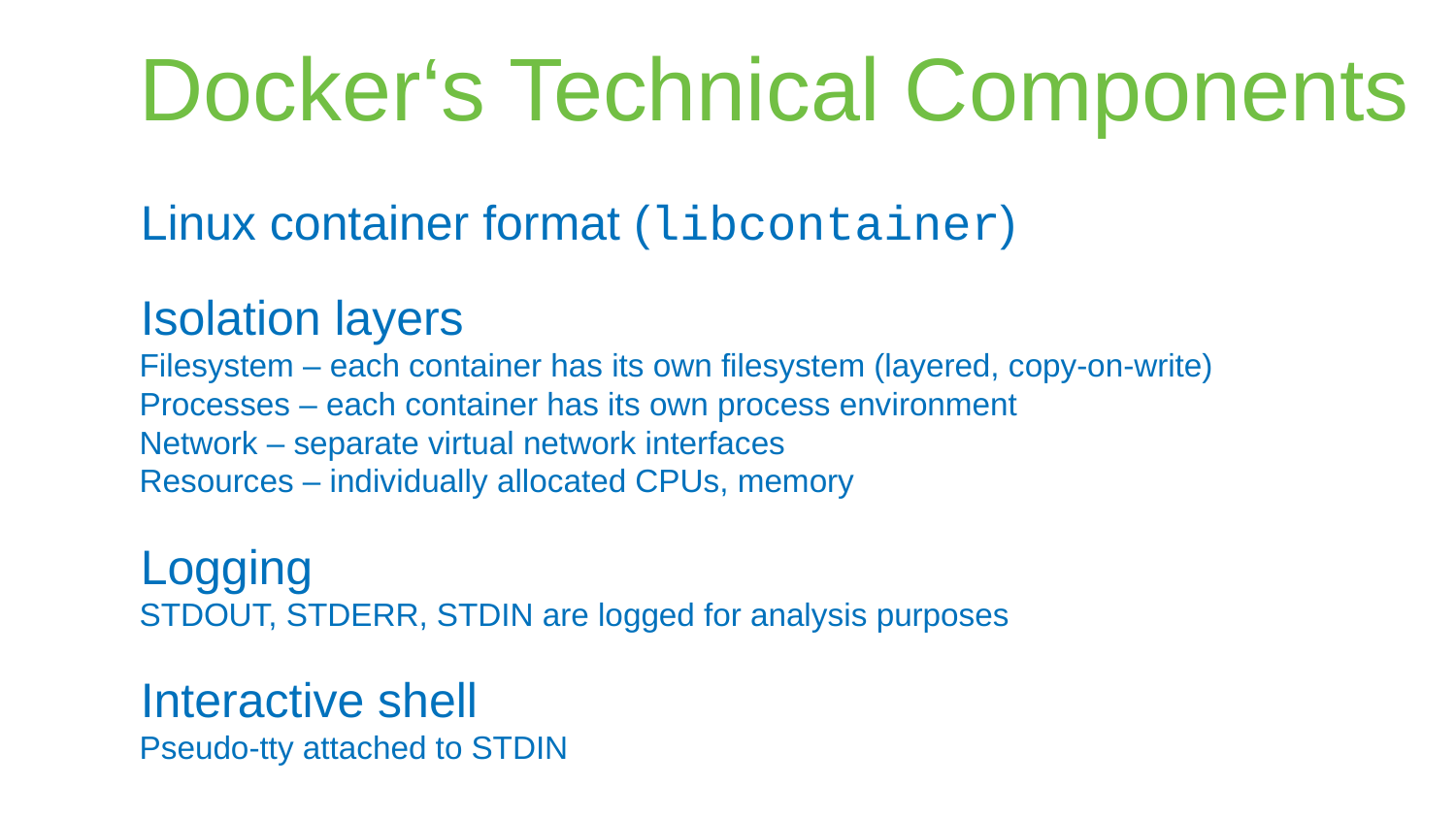

# Docker‘s Technical Components
Linux container format (libcontainer)
Isolation layers
Filesystem – each container has its own filesystem (layered, copy-on-write)
Processes – each container has its own process environment
Network – separate virtual network interfaces
Resources – individually allocated CPUs, memory
Logging
STDOUT, STDERR, STDIN are logged for analysis purposes
Interactive shell
Pseudo-tty attached to STDIN